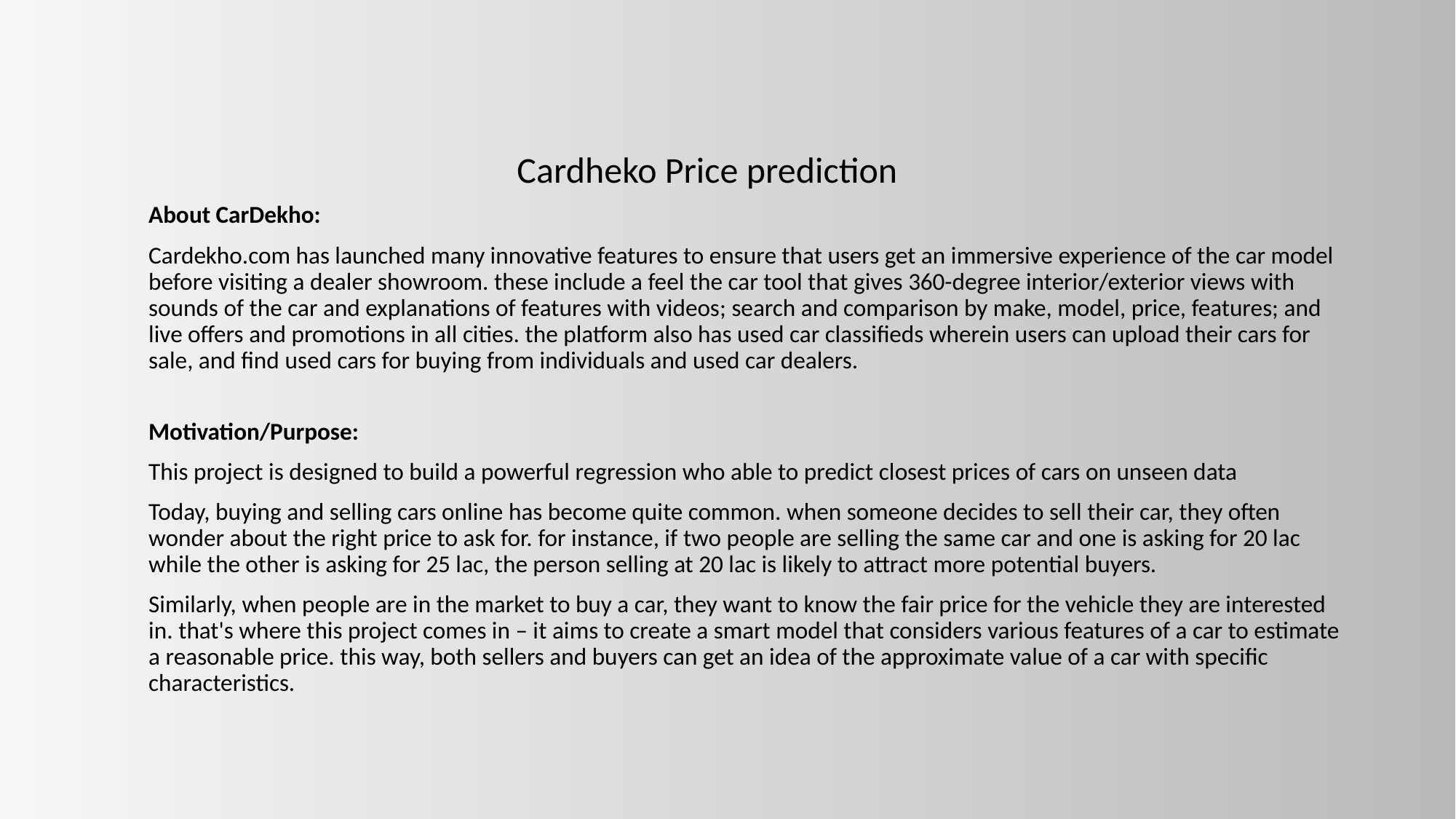

# Cardheko Price prediction
About CarDekho:
Cardekho.com has launched many innovative features to ensure that users get an immersive experience of the car model before visiting a dealer showroom. these include a feel the car tool that gives 360-degree interior/exterior views with sounds of the car and explanations of features with videos; search and comparison by make, model, price, features; and live offers and promotions in all cities. the platform also has used car classifieds wherein users can upload their cars for sale, and find used cars for buying from individuals and used car dealers.

Motivation/Purpose:
This project is designed to build a powerful regression who able to predict closest prices of cars on unseen data
Today, buying and selling cars online has become quite common. when someone decides to sell their car, they often wonder about the right price to ask for. for instance, if two people are selling the same car and one is asking for 20 lac while the other is asking for 25 lac, the person selling at 20 lac is likely to attract more potential buyers.
Similarly, when people are in the market to buy a car, they want to know the fair price for the vehicle they are interested in. that's where this project comes in – it aims to create a smart model that considers various features of a car to estimate a reasonable price. this way, both sellers and buyers can get an idea of the approximate value of a car with specific characteristics.